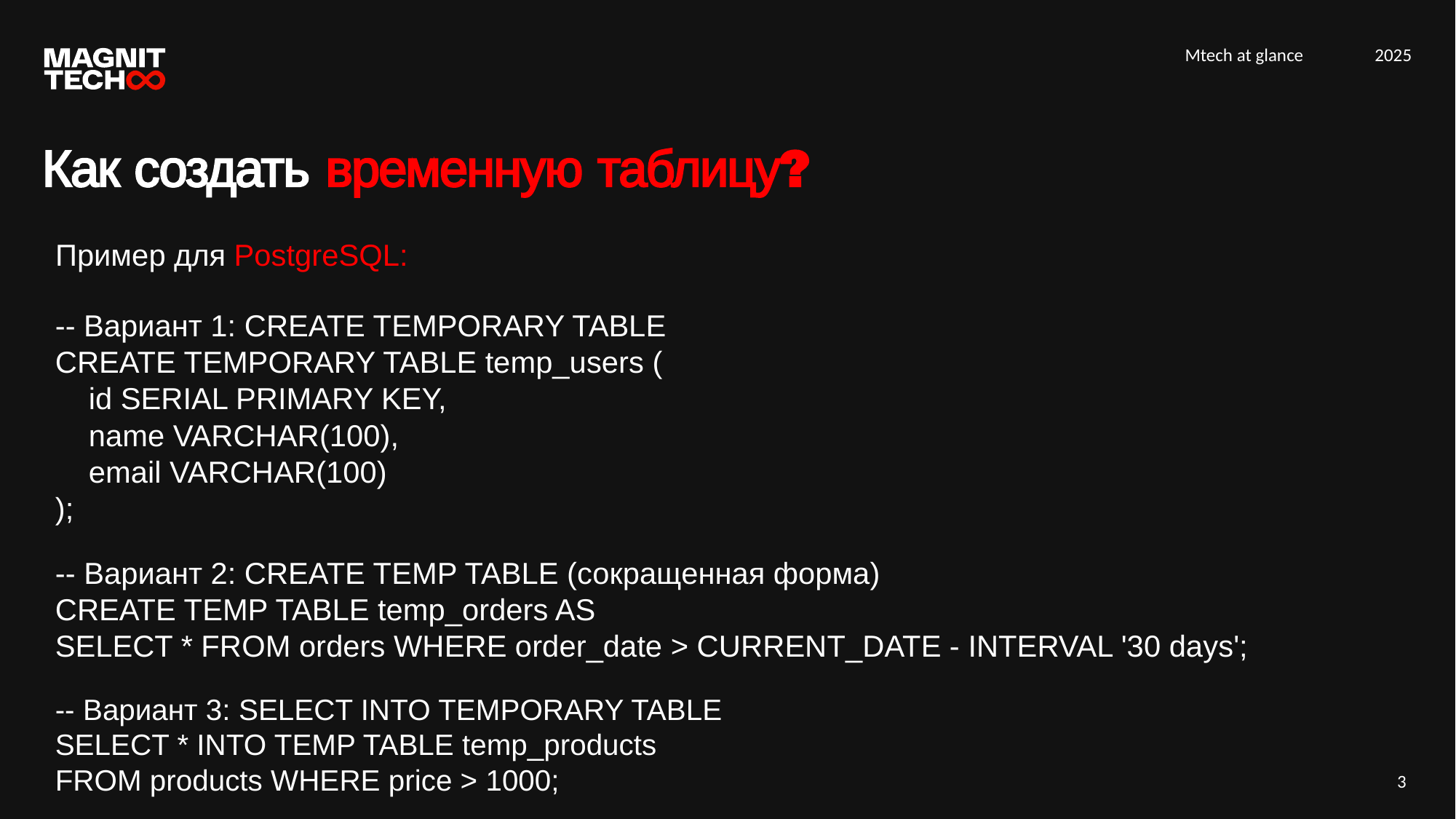

Как создать временную таблицу?
Пример для PostgreSQL:
-- Вариант 1: CREATE TEMPORARY TABLE
CREATE TEMPORARY TABLE temp_users (
    id SERIAL PRIMARY KEY,
    name VARCHAR(100),
    email VARCHAR(100)
);
-- Вариант 2: CREATE TEMP TABLE (сокращенная форма)
CREATE TEMP TABLE temp_orders AS
SELECT * FROM orders WHERE order_date > CURRENT_DATE - INTERVAL '30 days';
-- Вариант 3: SELECT INTO TEMPORARY TABLE
SELECT * INTO TEMP TABLE temp_products
FROM products WHERE price > 1000;
3